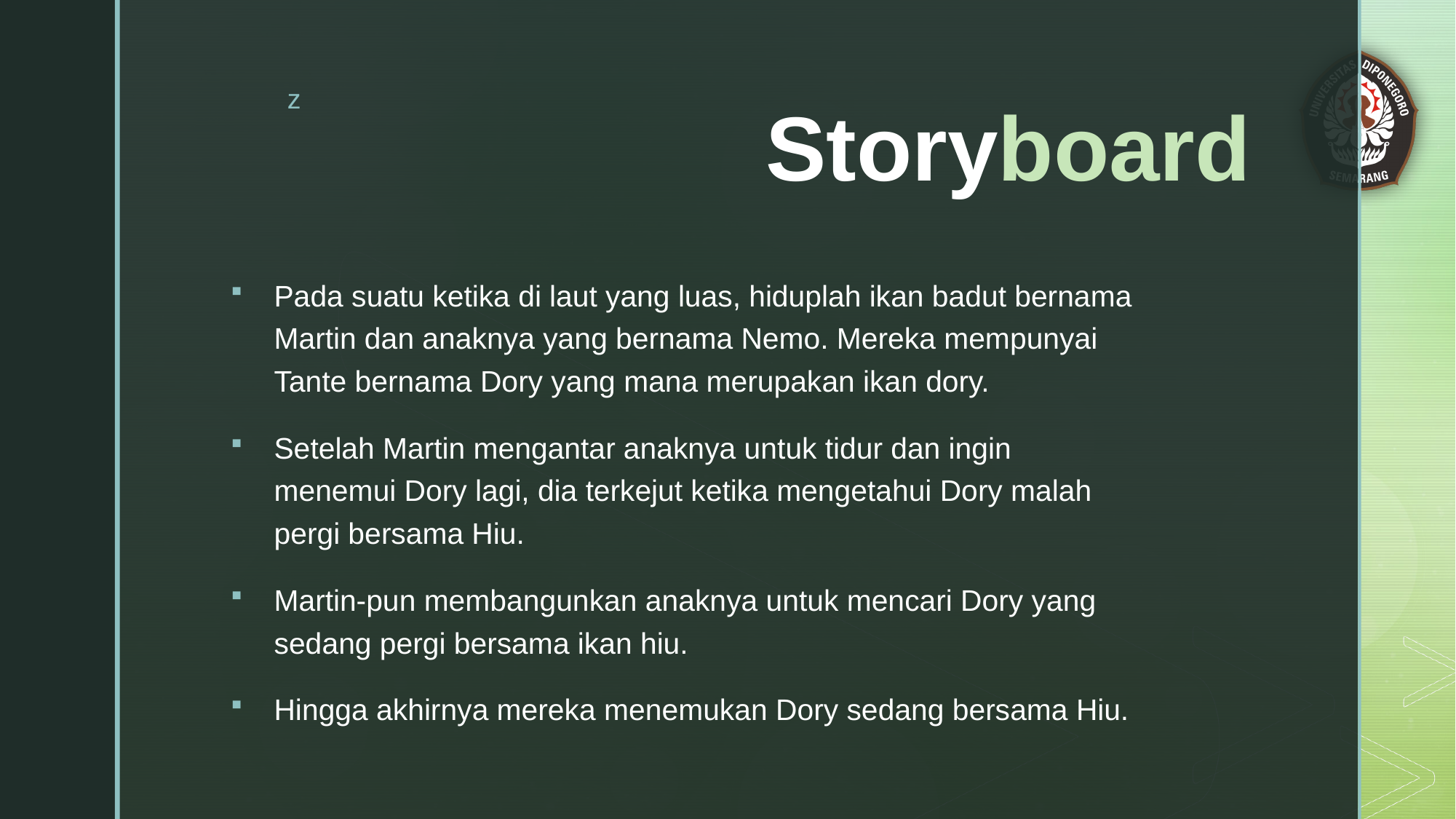

# Storyboard
Pada suatu ketika di laut yang luas, hiduplah ikan badut bernama Martin dan anaknya yang bernama Nemo. Mereka mempunyai Tante bernama Dory yang mana merupakan ikan dory.
Setelah Martin mengantar anaknya untuk tidur dan ingin menemui Dory lagi, dia terkejut ketika mengetahui Dory malah pergi bersama Hiu.
Martin-pun membangunkan anaknya untuk mencari Dory yang sedang pergi bersama ikan hiu.
Hingga akhirnya mereka menemukan Dory sedang bersama Hiu.